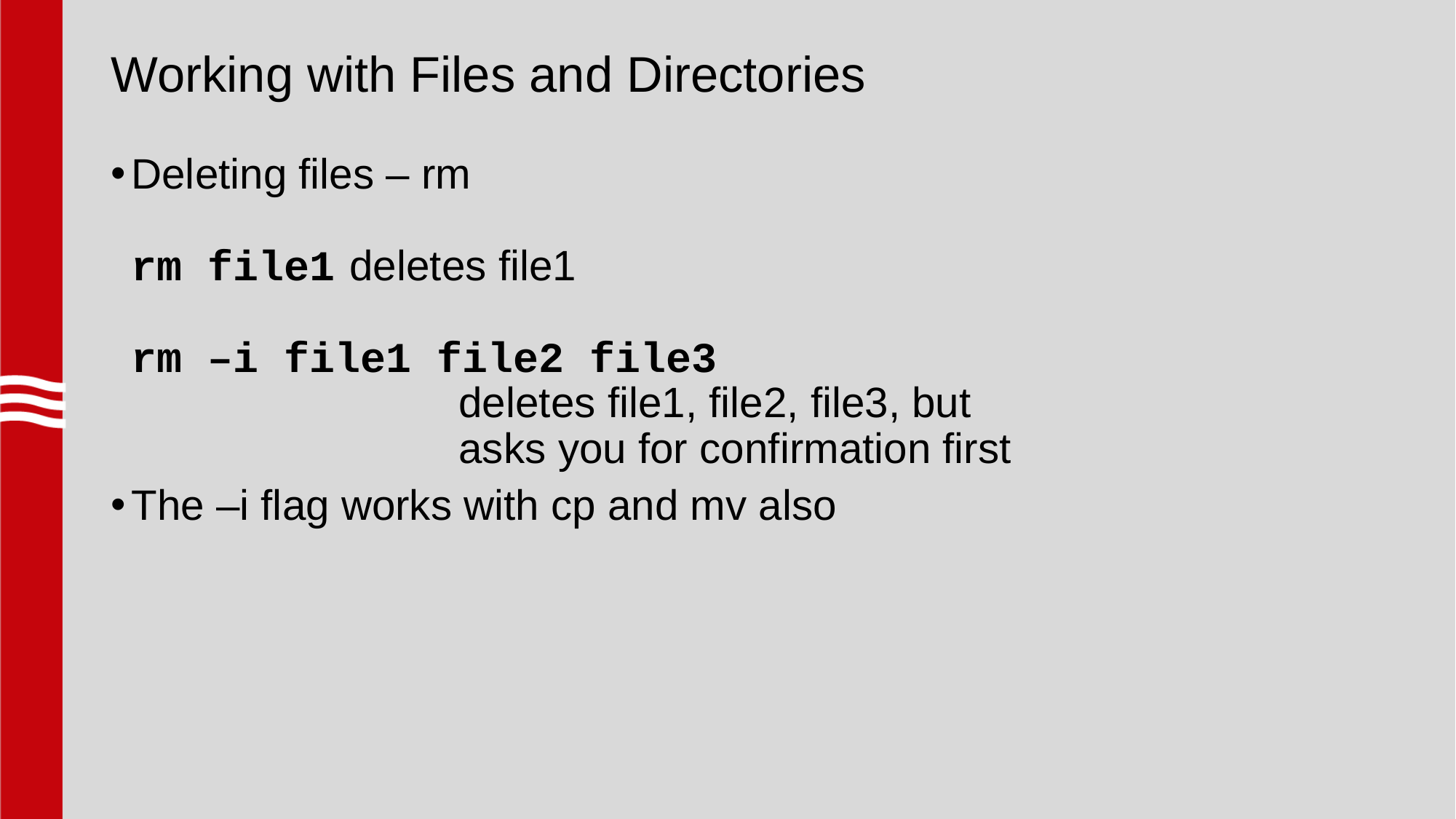

# Working with Files and Directories
Deleting files – rm
rm file1	deletes file1
rm –i file1 file2 file3
			deletes file1, file2, file3, but
			asks you for confirmation first
The –i flag works with cp and mv also